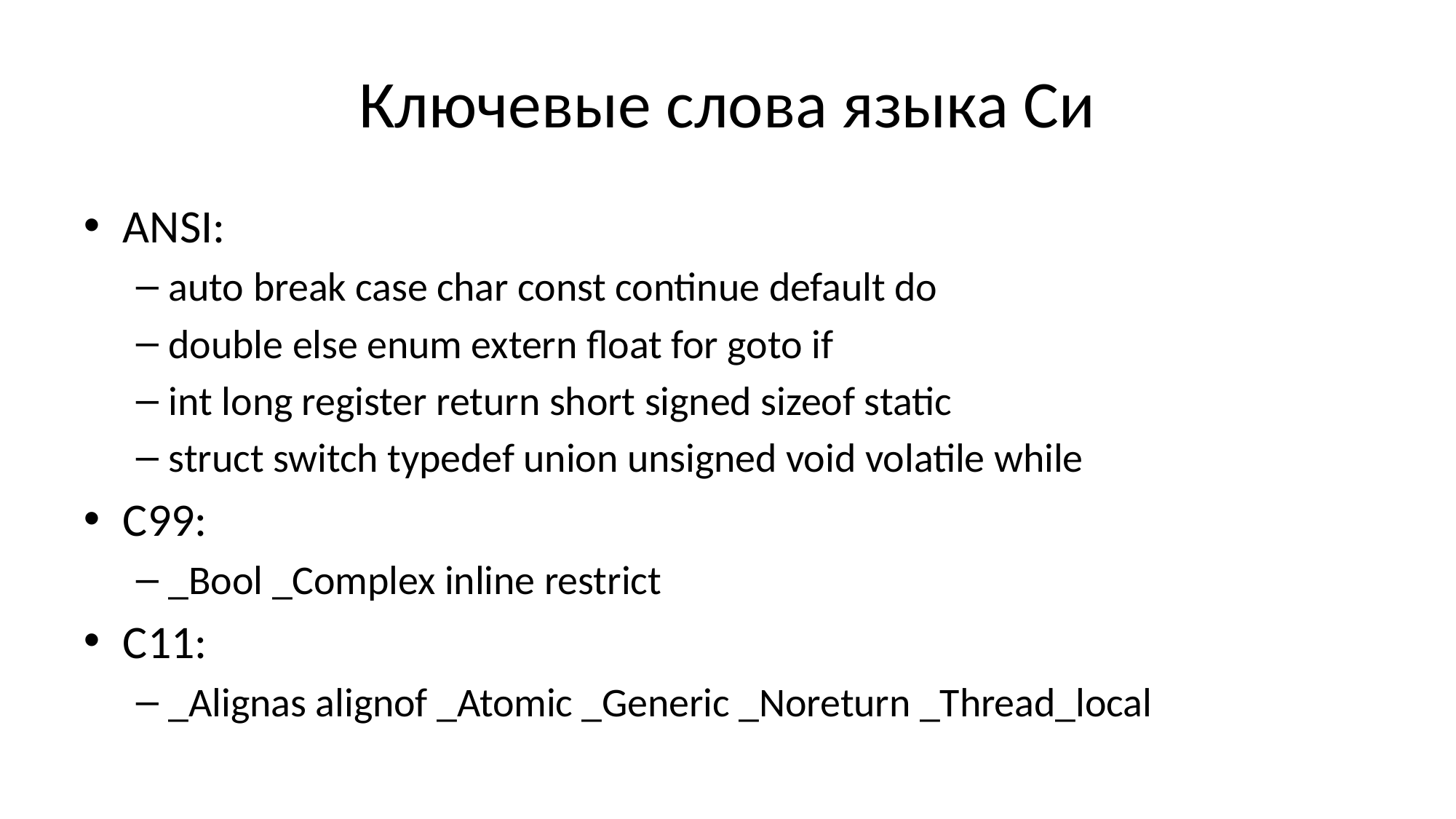

# Ключевые слова языка Си
ANSI:
auto break case char const continue default do
double else enum extern float for goto if
int long register return short signed sizeof static
struct switch typedef union unsigned void volatile while
C99:
_Bool _Complex inline restrict
C11:
_Alignas alignof _Atomic _Generic _Noreturn _Thread_local